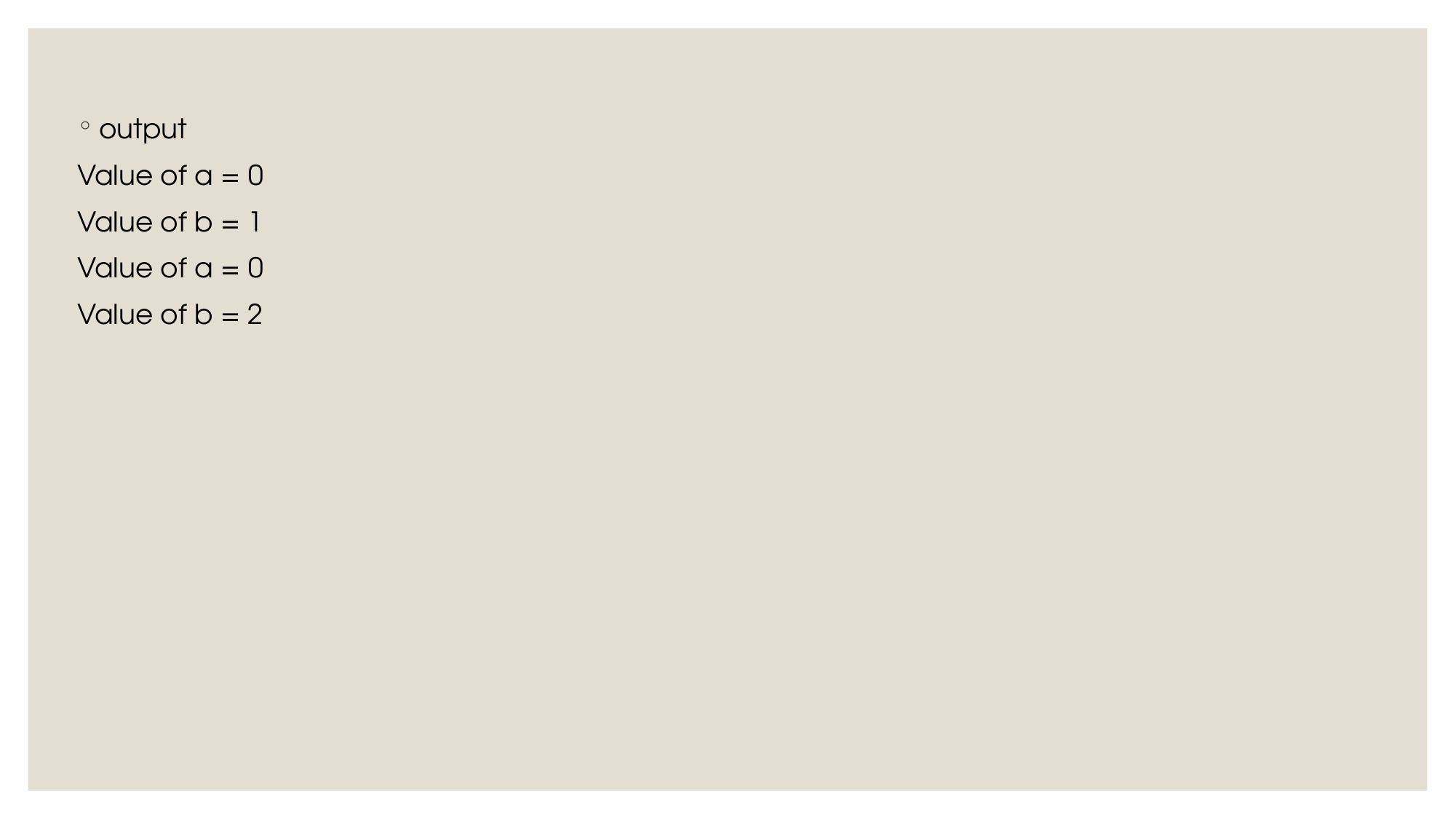

output
Value of a = 0
Value of b = 1
Value of a = 0
Value of b = 2